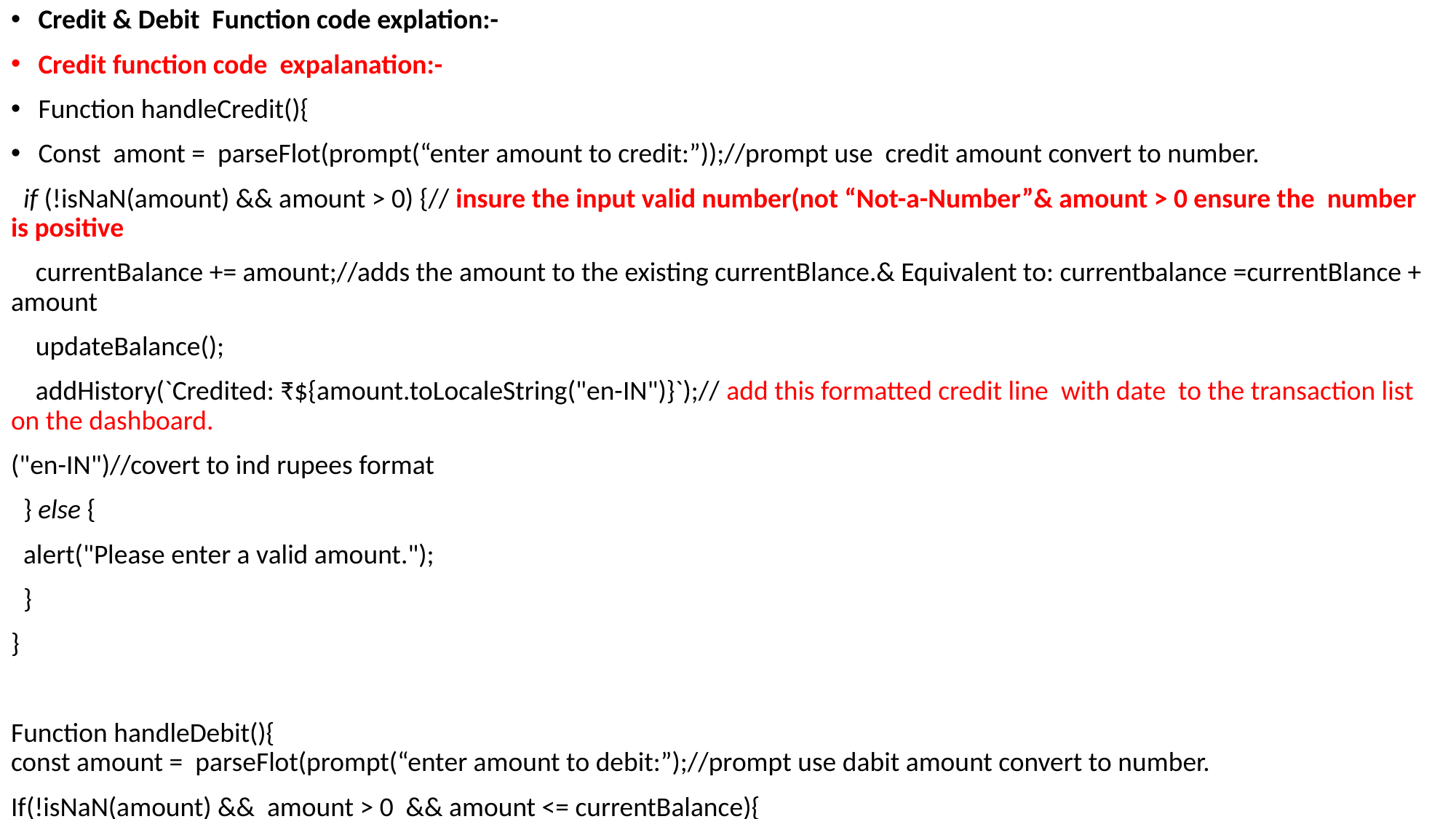

Credit & Debit  Function code explation:-
Credit function code  expalanation:-
Function handleCredit(){
Const  amont =  parseFlot(prompt(“enter amount to credit:”));//prompt use  credit amount convert to number.
  if (!isNaN(amount) && amount > 0) {// insure the input valid number(not “Not-a-Number”& amount > 0 ensure the  number is positive
    currentBalance += amount;//adds the amount to the existing currentBlance.& Equivalent to: currentbalance =currentBlance + amount
    updateBalance();
    addHistory(`Credited: ₹${amount.toLocaleString("en-IN")}`);// add this formatted credit line  with date  to the transaction list on the dashboard.
("en-IN")//covert to ind rupees format
  } else {
  alert("Please enter a valid amount.");
  }
}

Function handleDebit(){
const amount =  parseFlot(prompt(“enter amount to debit:”);//prompt use dabit amount convert to number.
If(!isNaN(amount) &&  amount > 0  && amount <= currentBalance){
currentBalance();
addHistory(`Debited:     addHistory(`Credited: ₹${amount.toLocaleString("en-IN")}`);// add this formatted debit` line  with date  to the transaction list on the dashboard.